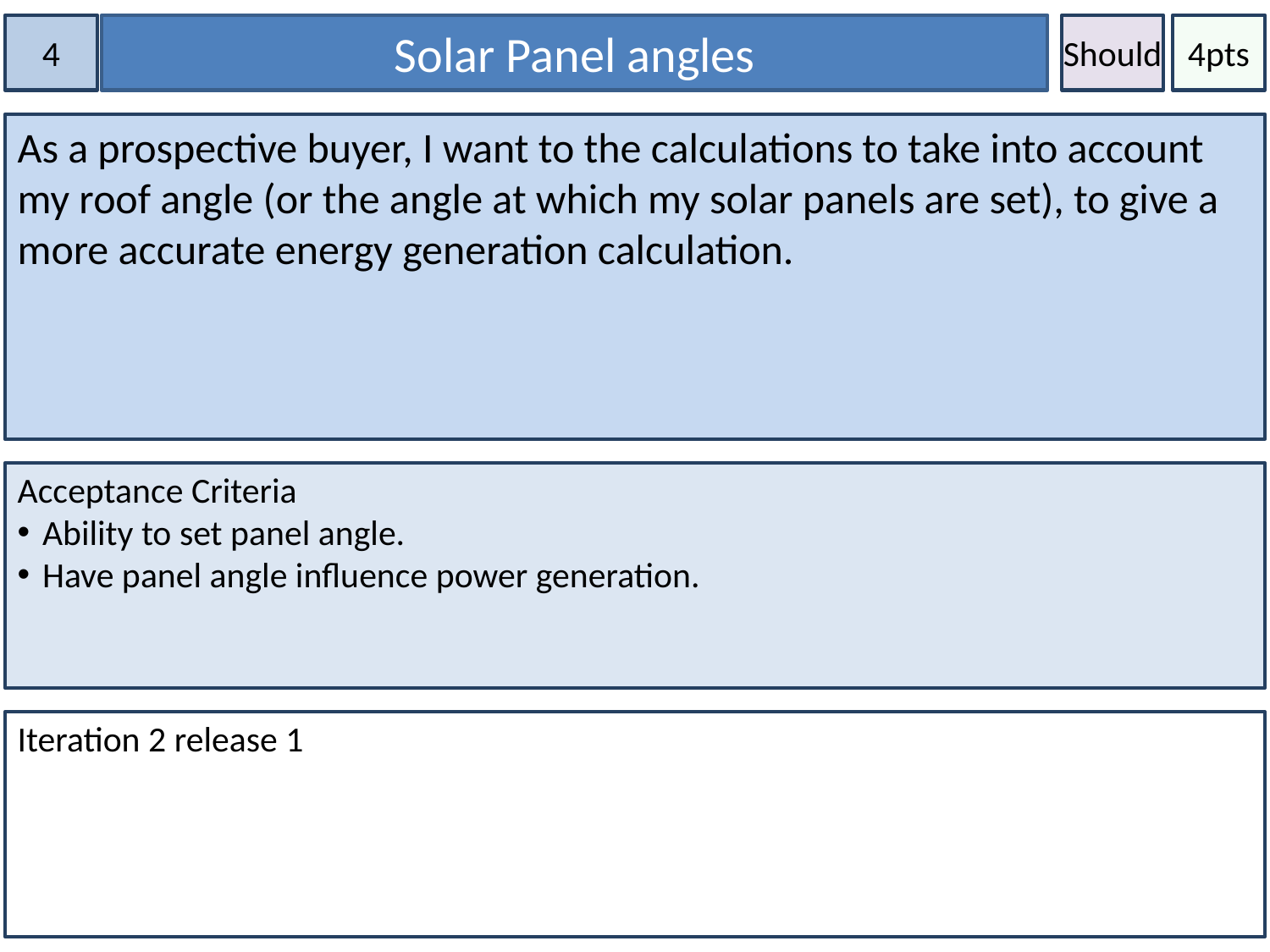

4
Solar Panel angles
Should
4pts
As a prospective buyer, I want to the calculations to take into account my roof angle (or the angle at which my solar panels are set), to give a more accurate energy generation calculation.

Acceptance Criteria
Ability to set panel angle.
Have panel angle influence power generation.

Iteration 2 release 1